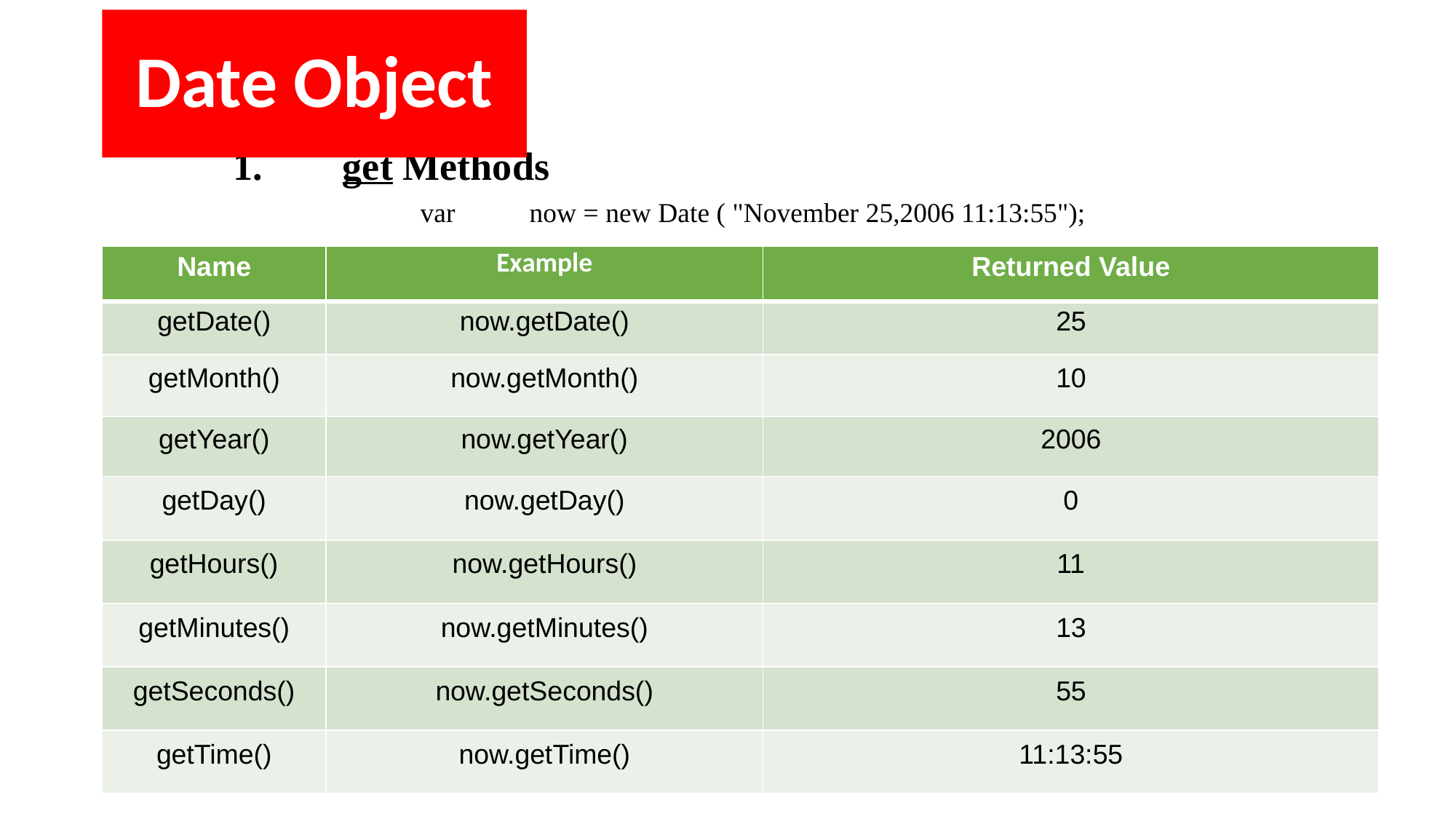

# Date Object
1.	get Methods
var	now = new Date ( "November 25,2006 11:13:55");
| Name | Example | Returned Value |
| --- | --- | --- |
| getDate() | now.getDate() | 25 |
| getMonth() | now.getMonth() | 10 |
| getYear() | now.getYear() | 2006 |
| getDay() | now.getDay() | 0 |
| getHours() | now.getHours() | 11 |
| getMinutes() | now.getMinutes() | 13 |
| getSeconds() | now.getSeconds() | 55 |
| getTime() | now.getTime() | 11:13:55 |